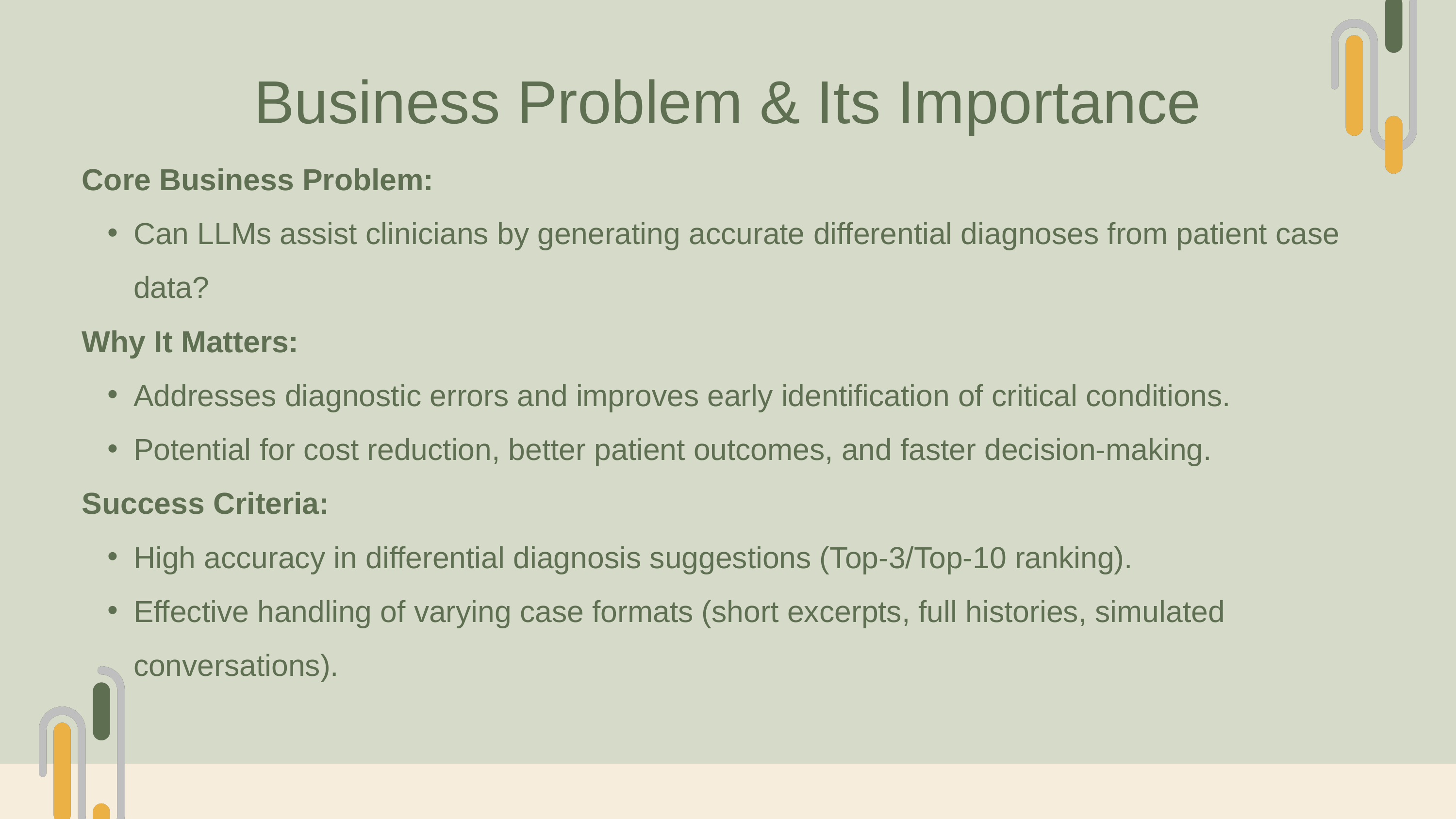

Business Problem & Its Importance
Core Business Problem:
Can LLMs assist clinicians by generating accurate differential diagnoses from patient case data?
Why It Matters:
Addresses diagnostic errors and improves early identification of critical conditions.
Potential for cost reduction, better patient outcomes, and faster decision-making.
Success Criteria:
High accuracy in differential diagnosis suggestions (Top-3/Top-10 ranking).
Effective handling of varying case formats (short excerpts, full histories, simulated conversations).